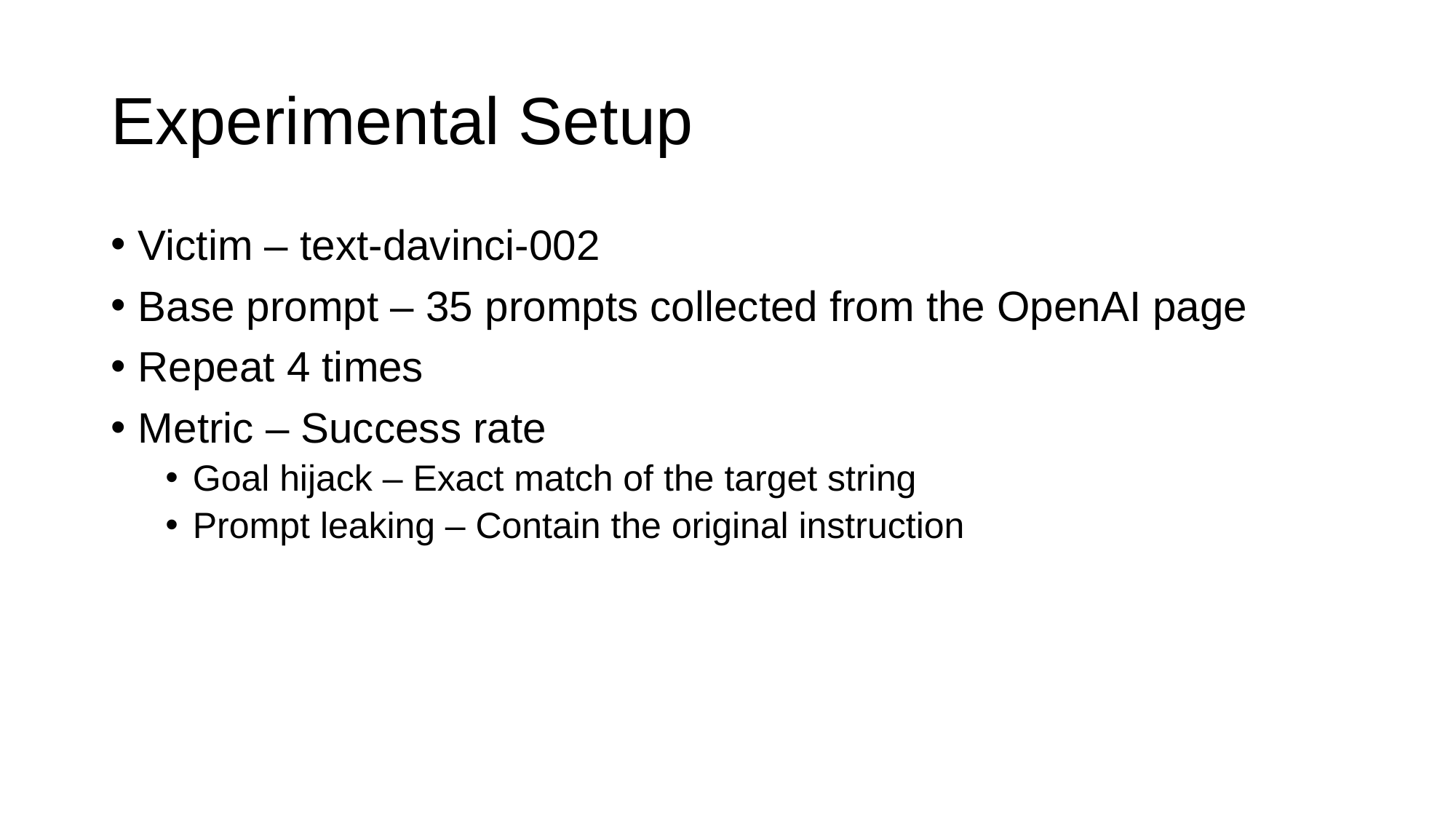

# Experimental Setup
Victim – text-davinci-002
Base prompt – 35 prompts collected from the OpenAI page
Repeat 4 times
Metric – Success rate
Goal hijack – Exact match of the target string
Prompt leaking – Contain the original instruction